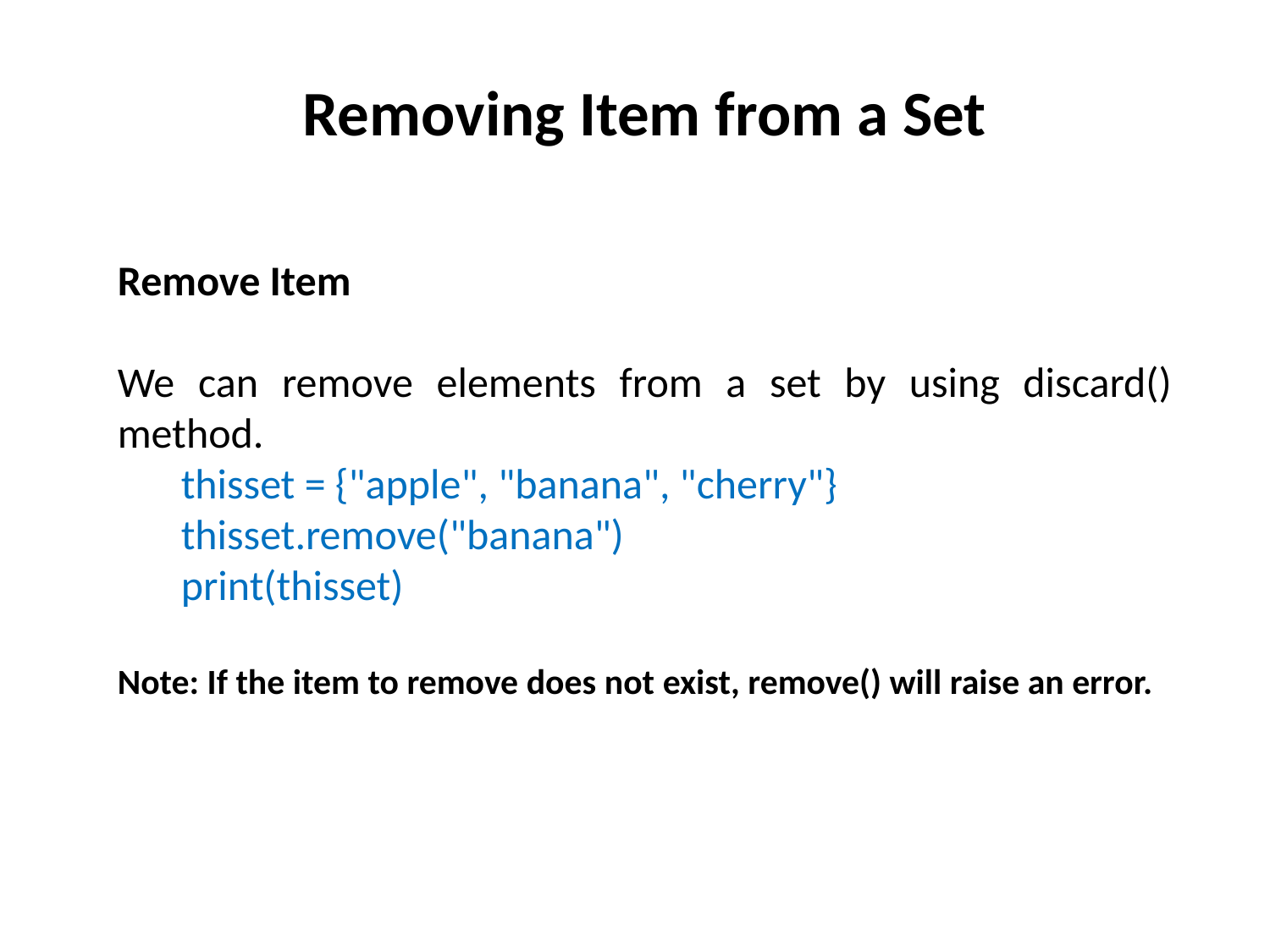

Removing Item from a Set

Remove Item

We can remove elements from a set by using discard() method.
thisset = {"apple", "banana", "cherry"}
thisset.remove("banana")
print(thisset)

Note: If the item to remove does not exist, remove() will raise an error.